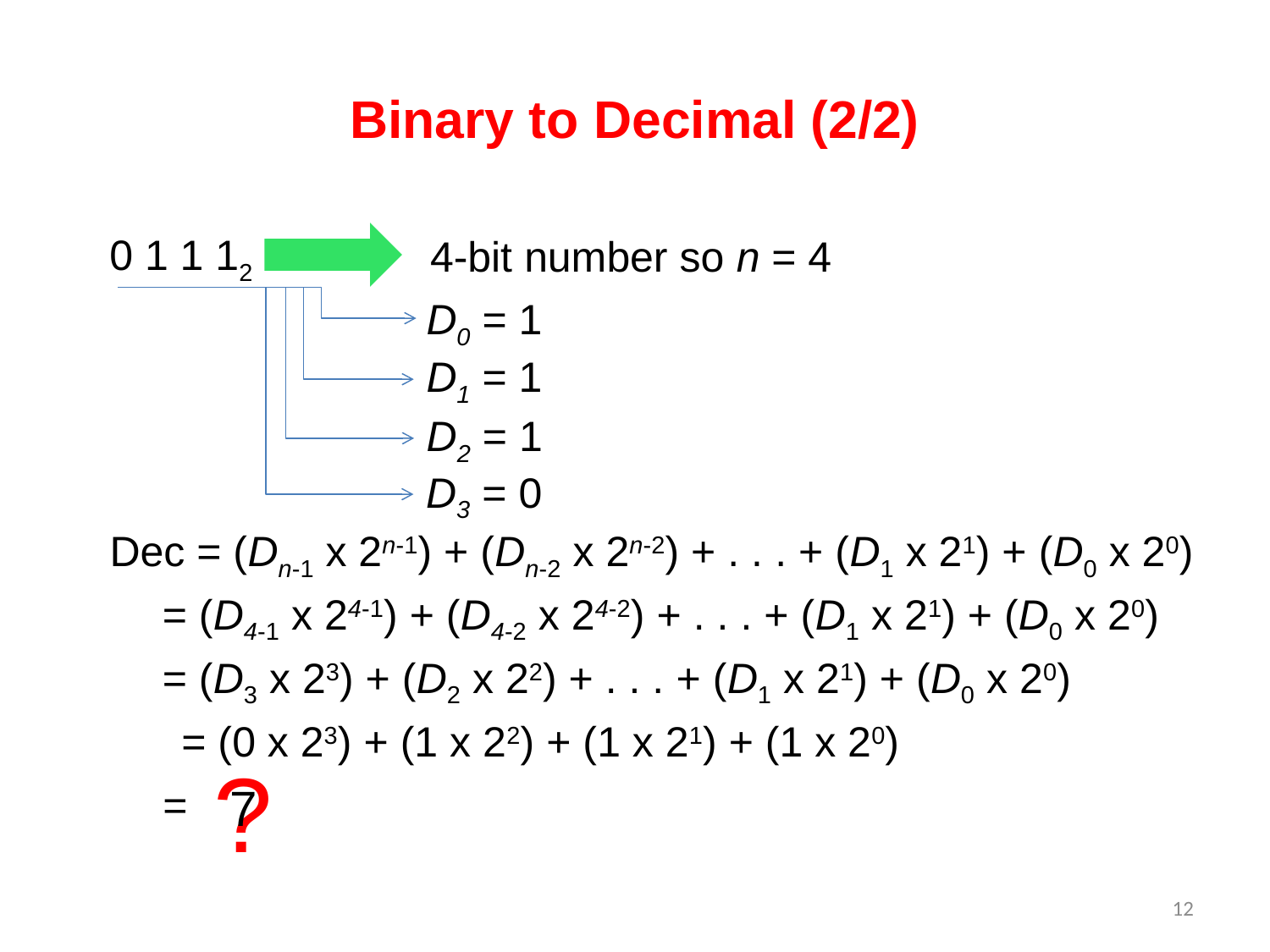

# Binary to Decimal (2/2)
0 1 1 12

4-bit number so n = 4
D0 = 1
D1 = 1
D2 = 1
D3 = 0
Dec = (Dn-1 x 2n-1) + (Dn-2 x 2n-2) + . . . + (D1 x 21) + (D0 x 20)
= (D4-1 x 24-1) + (D4-2 x 24-2) + . . . + (D1 x 21) + (D0 x 20)
= (D3 x 23) + (D2 x 22) + . . . + (D1 x 21) + (D0 x 20)
= (0 x 23) + (1 x 22) + (1 x 21) + (1 x 20)
?
7
=
12